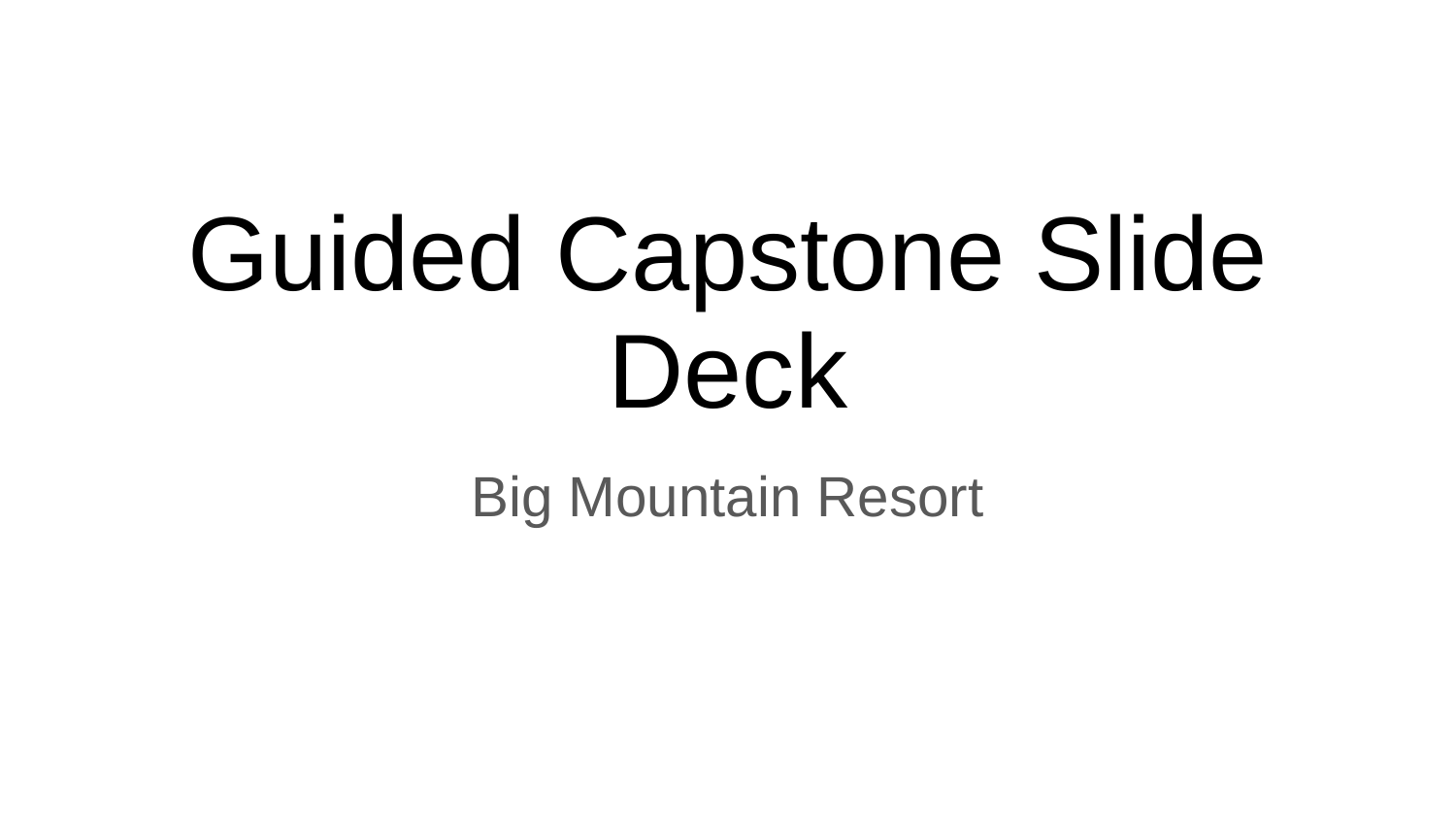

# Guided Capstone Slide Deck
Big Mountain Resort